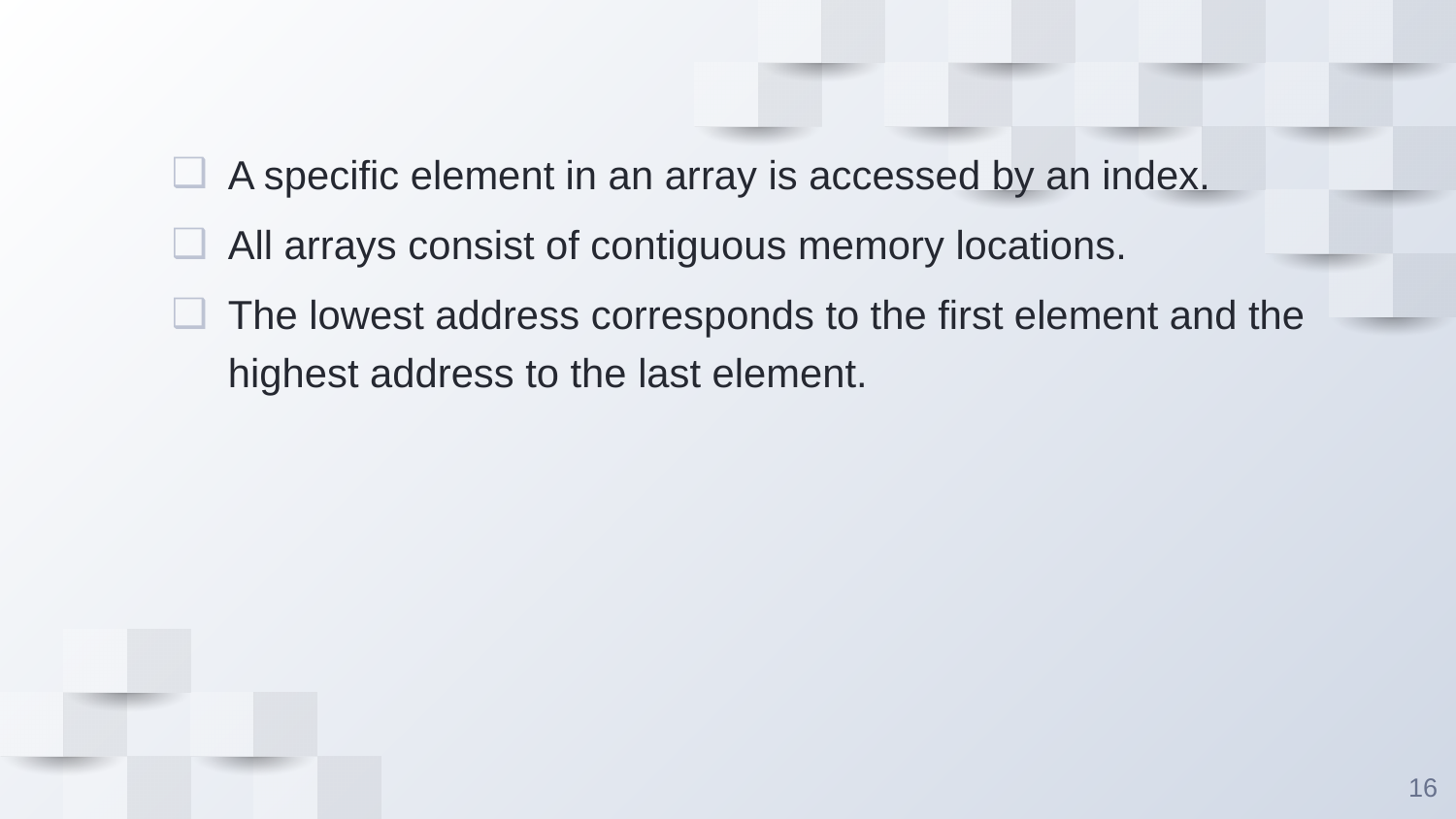

A specific element in an array is accessed by an index.
All arrays consist of contiguous memory locations.
The lowest address corresponds to the first element and the highest address to the last element.

16